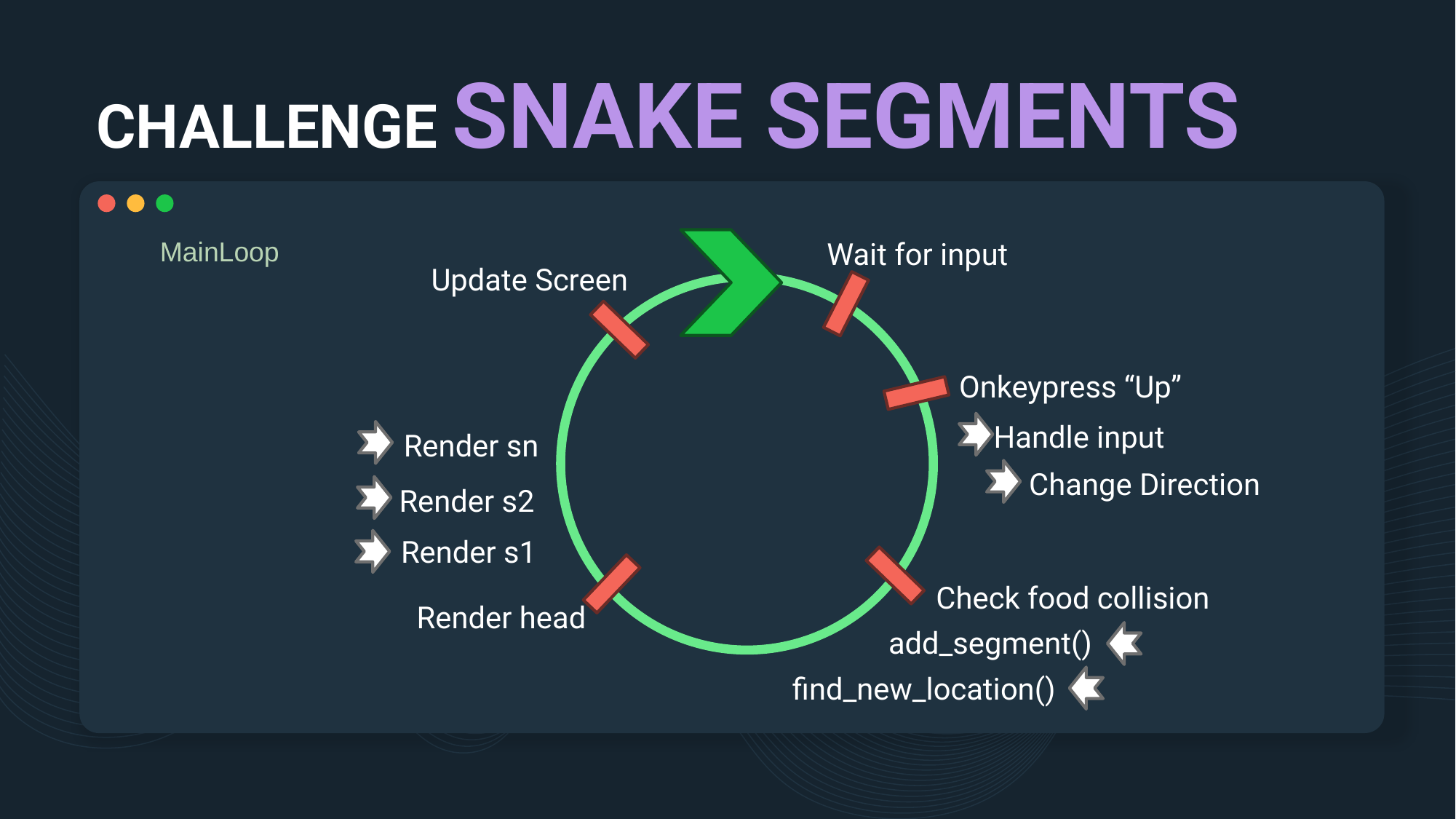

# CHALLENGE SNAKE SEGMENTS
MainLoop

Wait for input
Update Screen

Onkeypress “Up”

Handle input

Render sn

Change Direction

Render s2
Render s1

Check food collision
Render head
add_segment()

find_new_location()